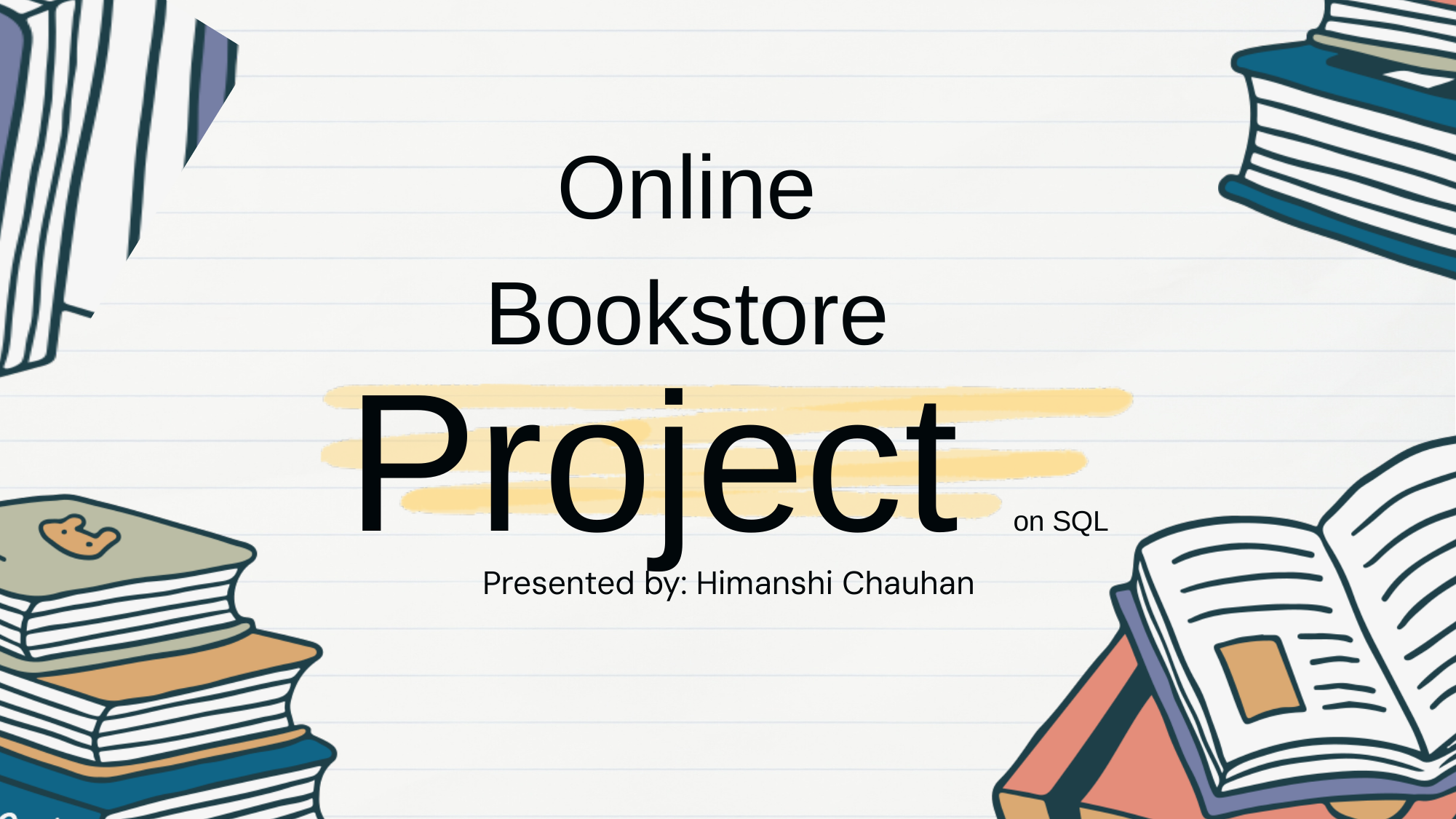

Online Bookstore
Project on SQL

Presented by: Himanshi Chauhan